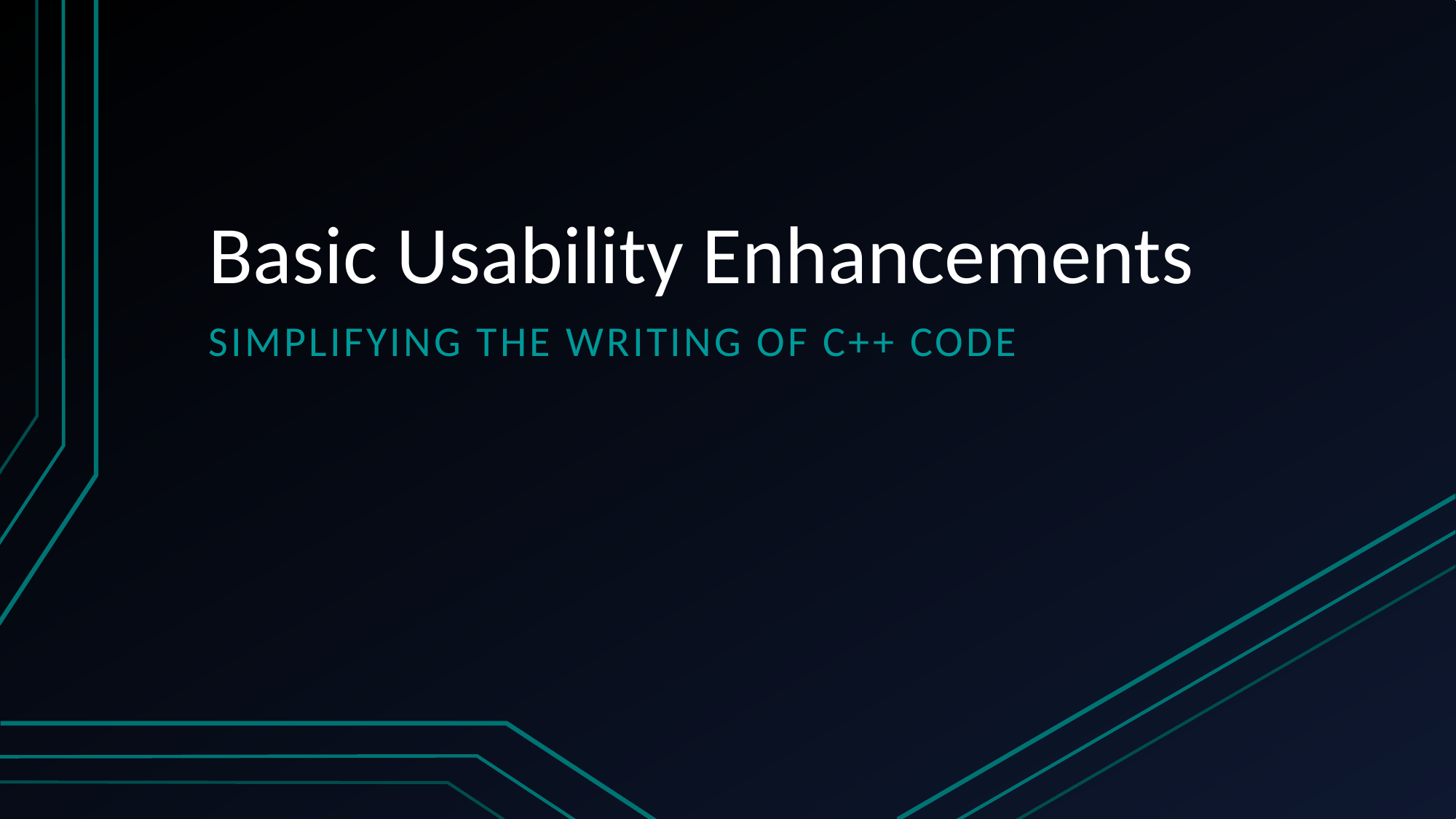

# Basic Usability Enhancements
Simplifying the Writing of C++ Code